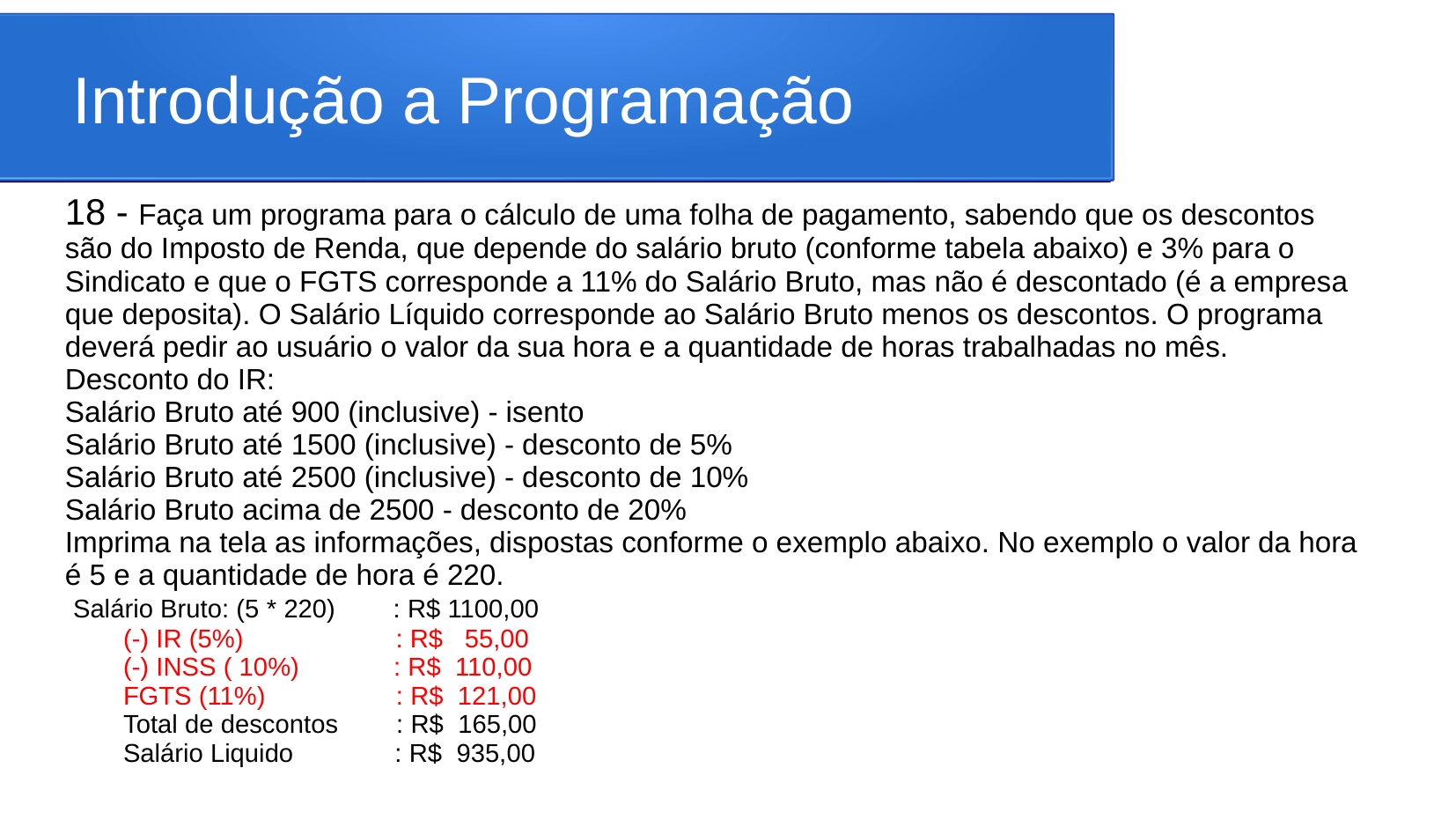

# Introdução a Programação
18 - Faça um programa para o cálculo de uma folha de pagamento, sabendo que os descontos são do Imposto de Renda, que depende do salário bruto (conforme tabela abaixo) e 3% para o Sindicato e que o FGTS corresponde a 11% do Salário Bruto, mas não é descontado (é a empresa que deposita). O Salário Líquido corresponde ao Salário Bruto menos os descontos. O programa deverá pedir ao usuário o valor da sua hora e a quantidade de horas trabalhadas no mês.
Desconto do IR:
Salário Bruto até 900 (inclusive) - isento
Salário Bruto até 1500 (inclusive) - desconto de 5%
Salário Bruto até 2500 (inclusive) - desconto de 10%
Salário Bruto acima de 2500 - desconto de 20%
Imprima na tela as informações, dispostas conforme o exemplo abaixo. No exemplo o valor da hora é 5 e a quantidade de hora é 220.
 Salário Bruto: (5 * 220)        : R$ 1100,00
        (-) IR (5%)                     : R$   55,00
        (-) INSS ( 10%)             : R$  110,00
        FGTS (11%)                  : R$  121,00
        Total de descontos        : R$  165,00
        Salário Liquido              : R$  935,00